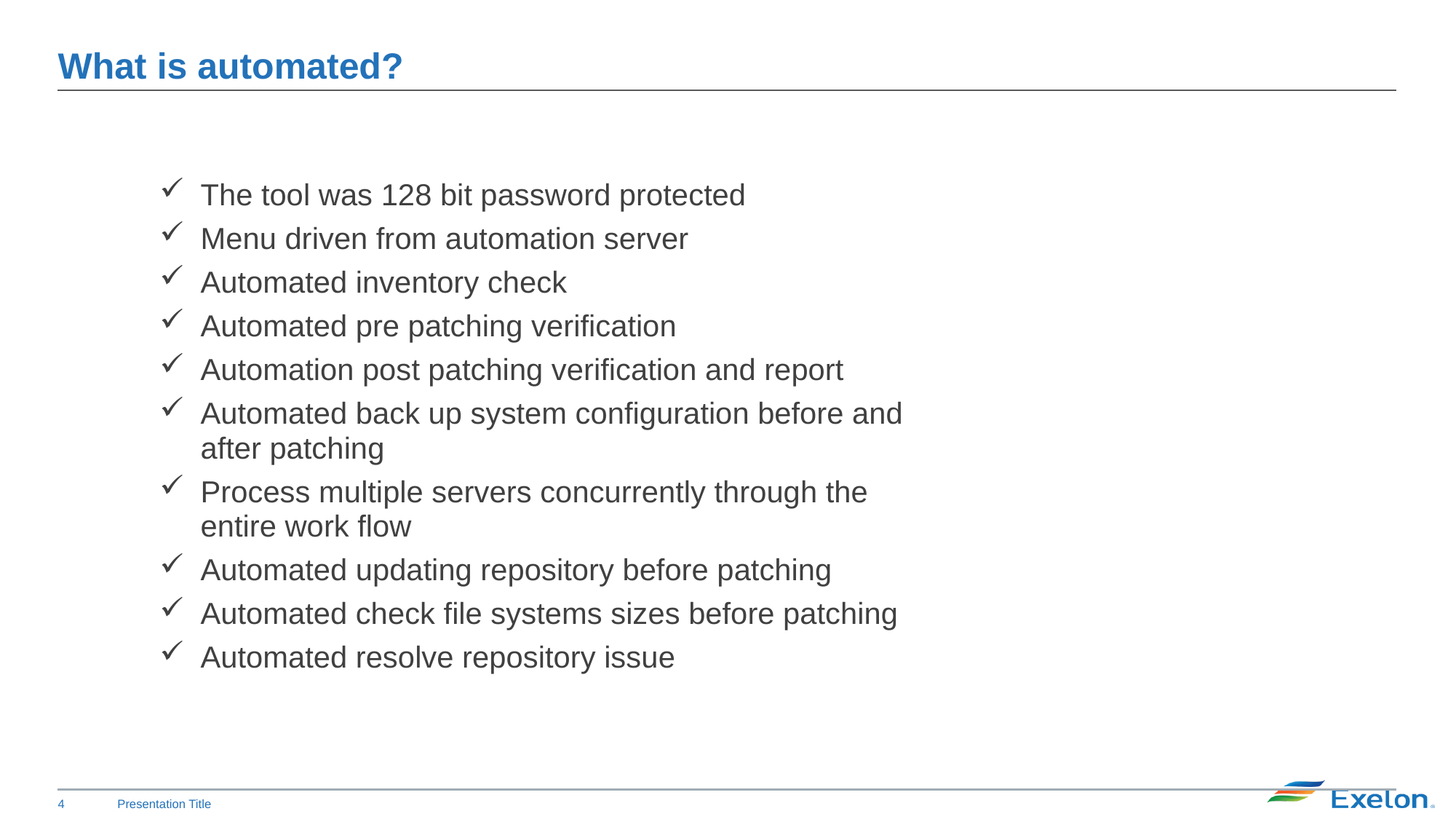

# What is automated?
The tool was 128 bit password protected
Menu driven from automation server
Automated inventory check
Automated pre patching verification
Automation post patching verification and report
Automated back up system configuration before and after patching
Process multiple servers concurrently through the entire work flow
Automated updating repository before patching
Automated check file systems sizes before patching
Automated resolve repository issue
4
Presentation Title